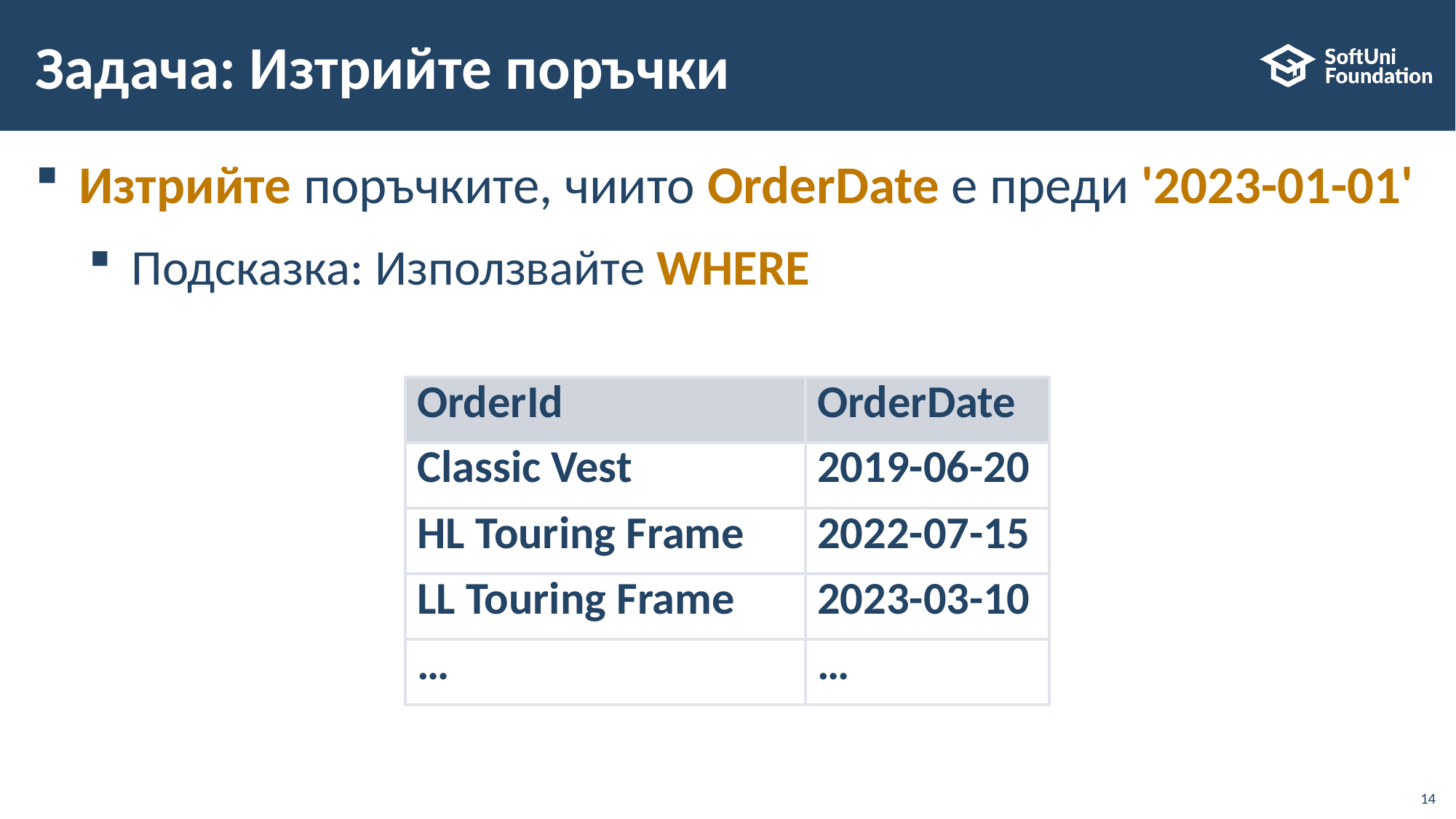

# Задача: Изтрийте поръчки
Изтрийте поръчките, чиито OrderDate е преди '2023-01-01'
Подсказка: Използвайте WHERE
| OrderId | OrderDate |
| --- | --- |
| Classic Vest | 2019-06-20 |
| HL Touring Frame | 2022-07-15 |
| LL Touring Frame | 2023-03-10 |
| … | … |
14